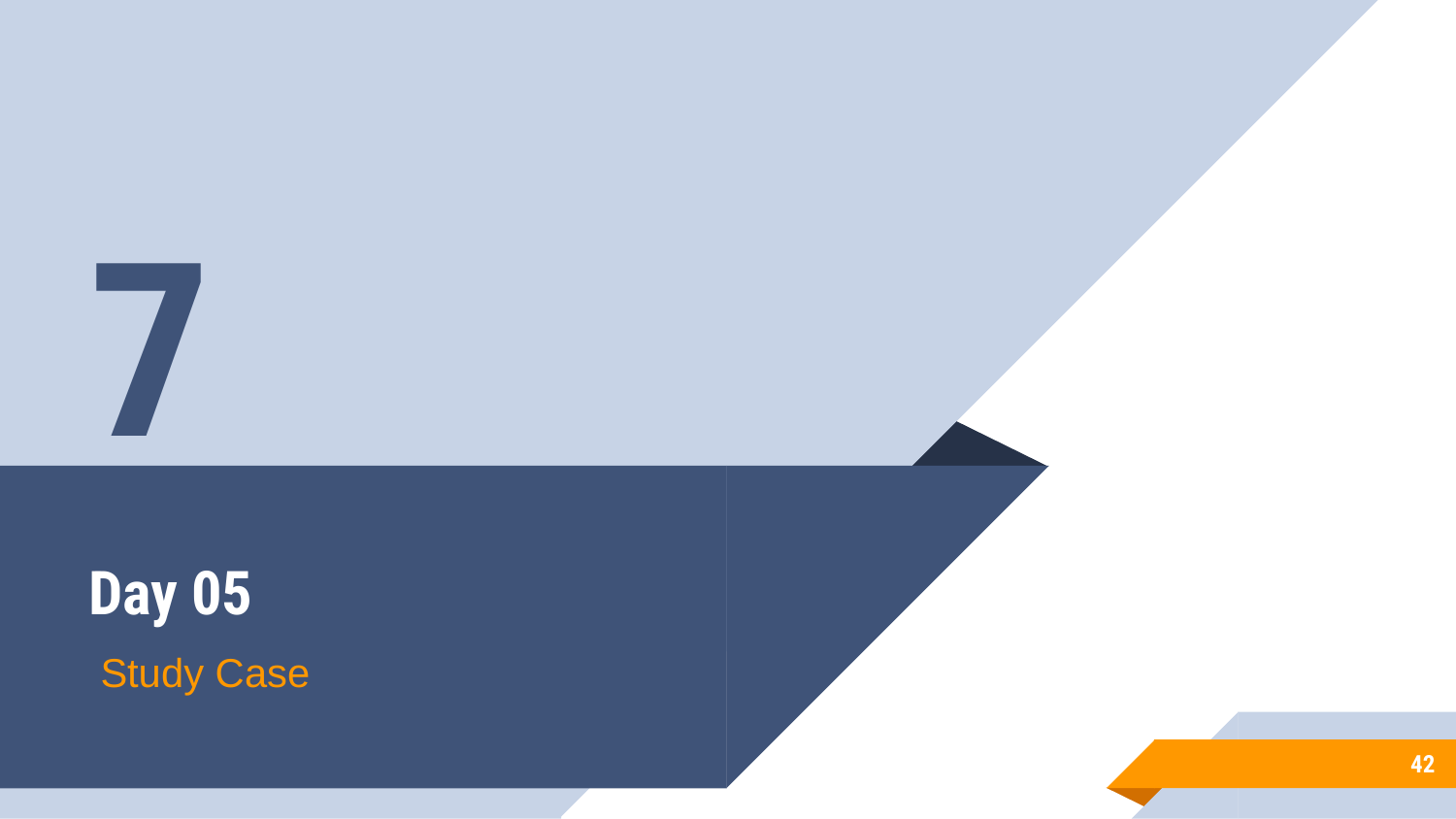

7
# Day 05
Study Case
42